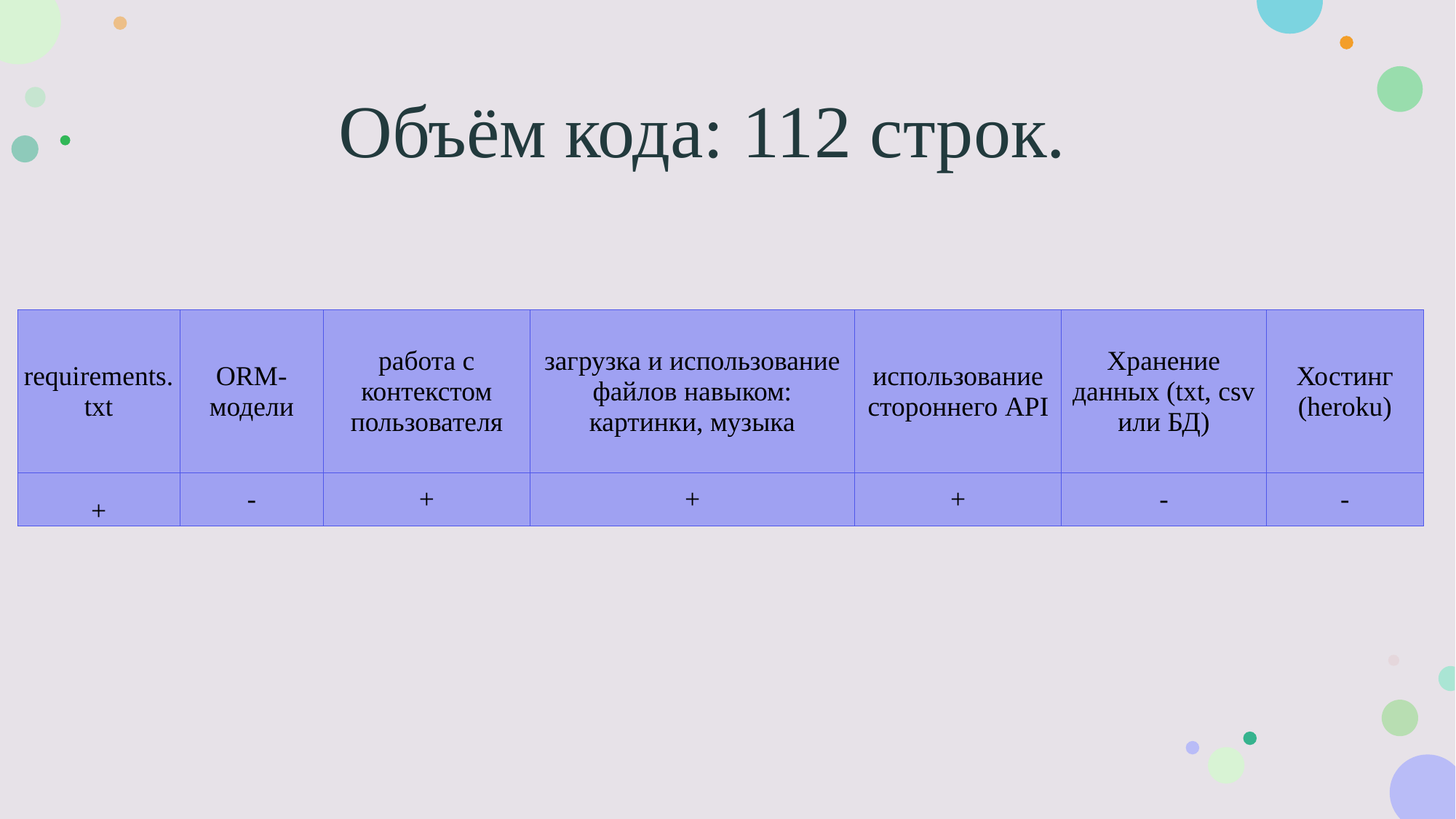

# Объём кода: 112 строк.
| requirements.txt | ORM-модели | работа с контекстом пользователя | загрузка и использование файлов навыком: картинки, музыка | использование стороннего API | Хранение данных (txt, csv или БД) | Хостинг (heroku) |
| --- | --- | --- | --- | --- | --- | --- |
| + | - | + | + | + | - | - |